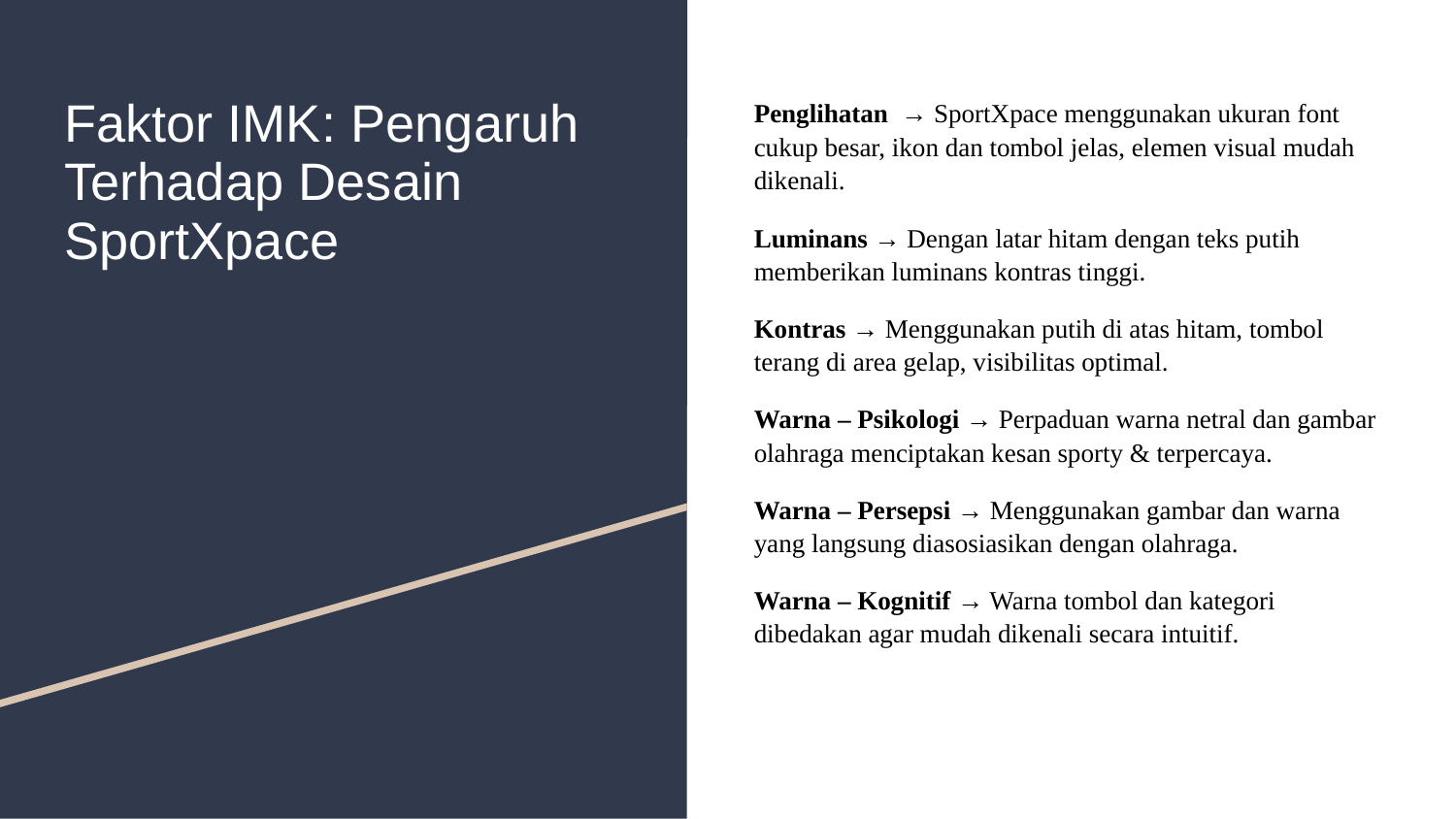

# Faktor IMK: Pengaruh Terhadap Desain SportXpace
Penglihatan  → SportXpace menggunakan ukuran font cukup besar, ikon dan tombol jelas, elemen visual mudah dikenali.
Luminans → Dengan latar hitam dengan teks putih memberikan luminans kontras tinggi.
Kontras → Menggunakan putih di atas hitam, tombol terang di area gelap, visibilitas optimal.
Warna – Psikologi → Perpaduan warna netral dan gambar olahraga menciptakan kesan sporty & terpercaya.
Warna – Persepsi → Menggunakan gambar dan warna yang langsung diasosiasikan dengan olahraga.
Warna – Kognitif → Warna tombol dan kategori dibedakan agar mudah dikenali secara intuitif.